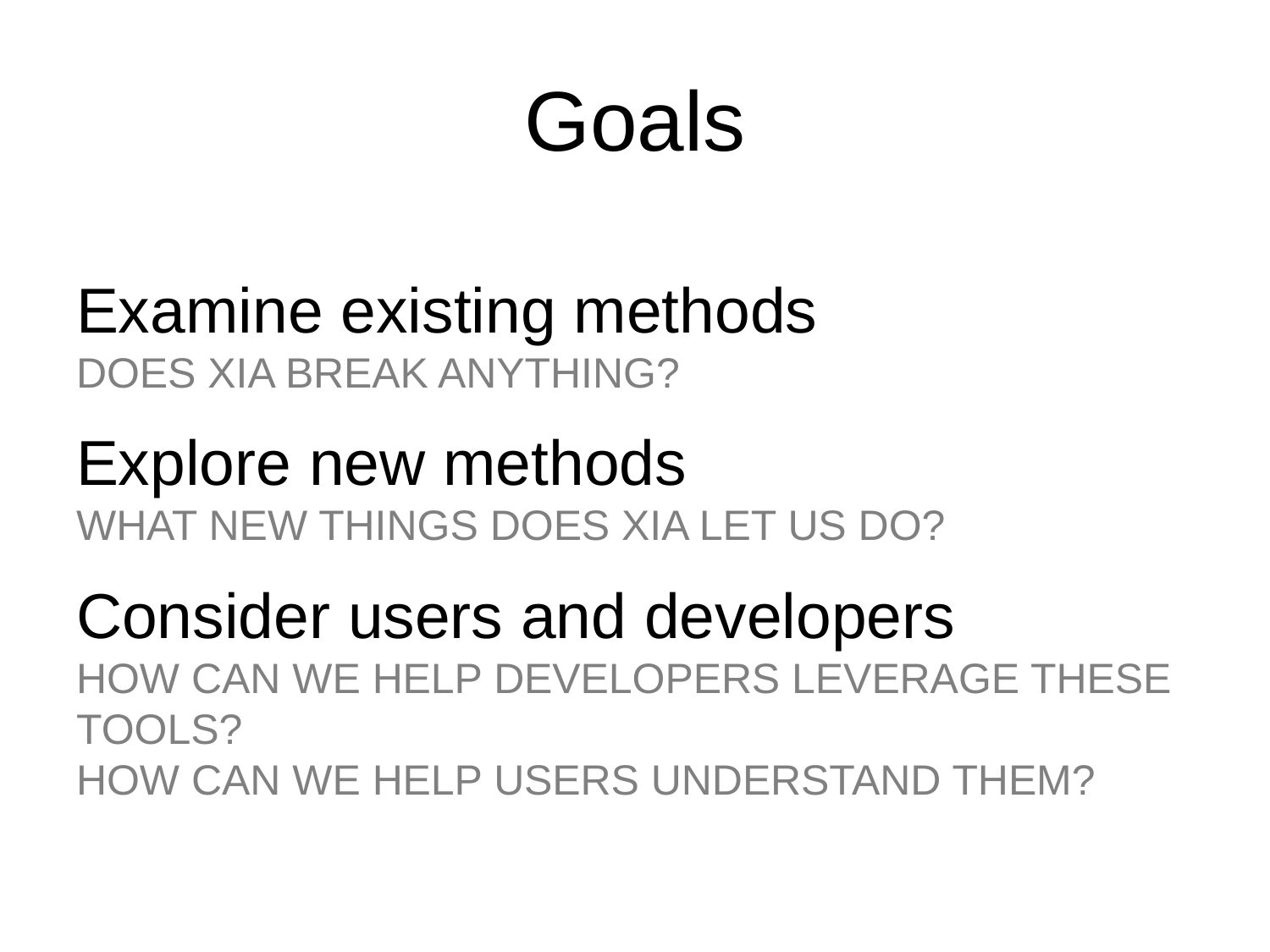

# Goals
Examine existing methods
Does XIA break anything?
Explore new methods
What new things does xia let us do?
Consider users and developers
How can we help developers leverage these tools?
How can we help users understand them?